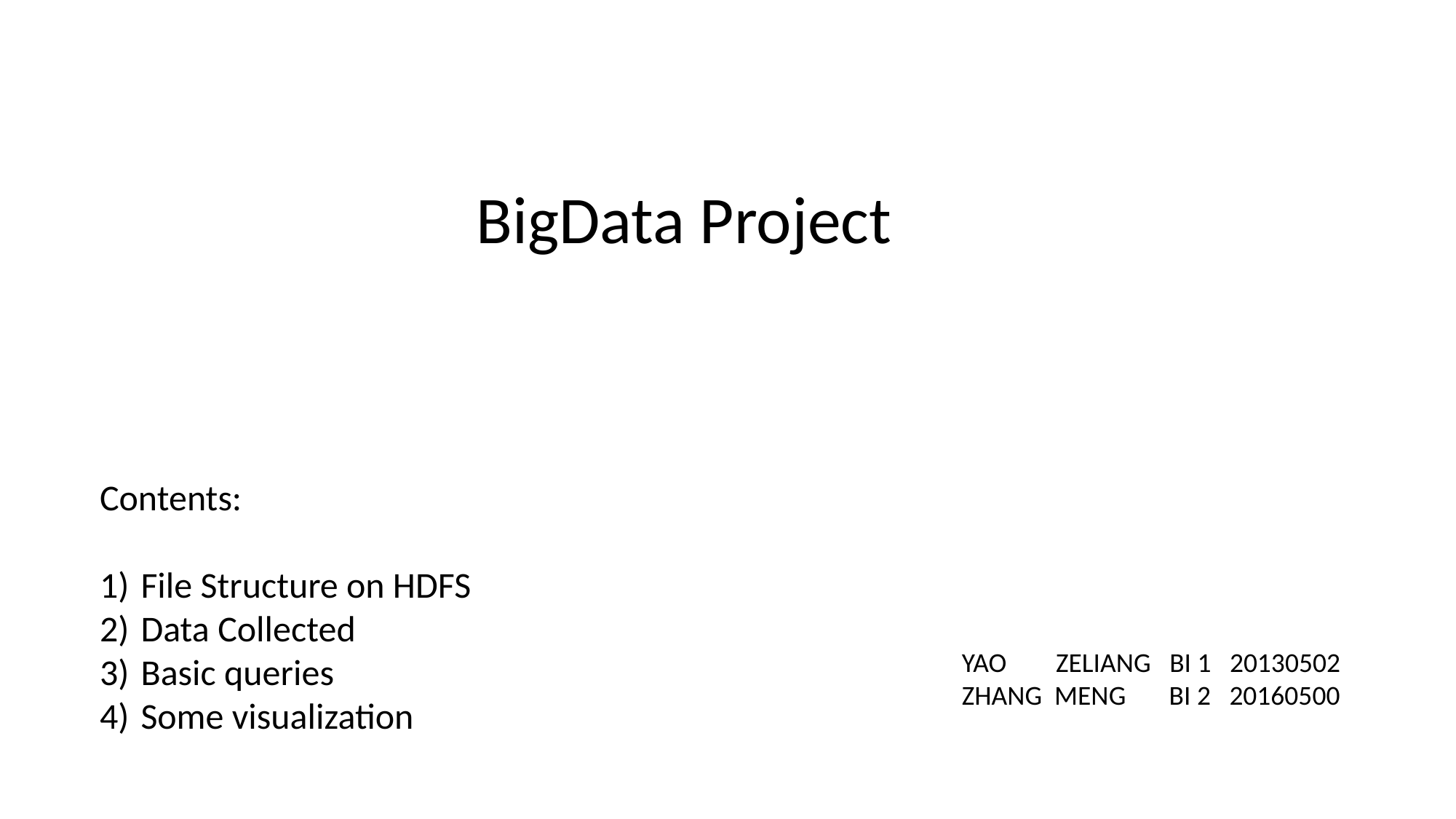

BigData Project
Contents:

File Structure on HDFS
Data Collected
Basic queries
Some visualization

YAO        ZELIANG   BI 1   20130502
ZHANG  MENG       BI 2   20160500